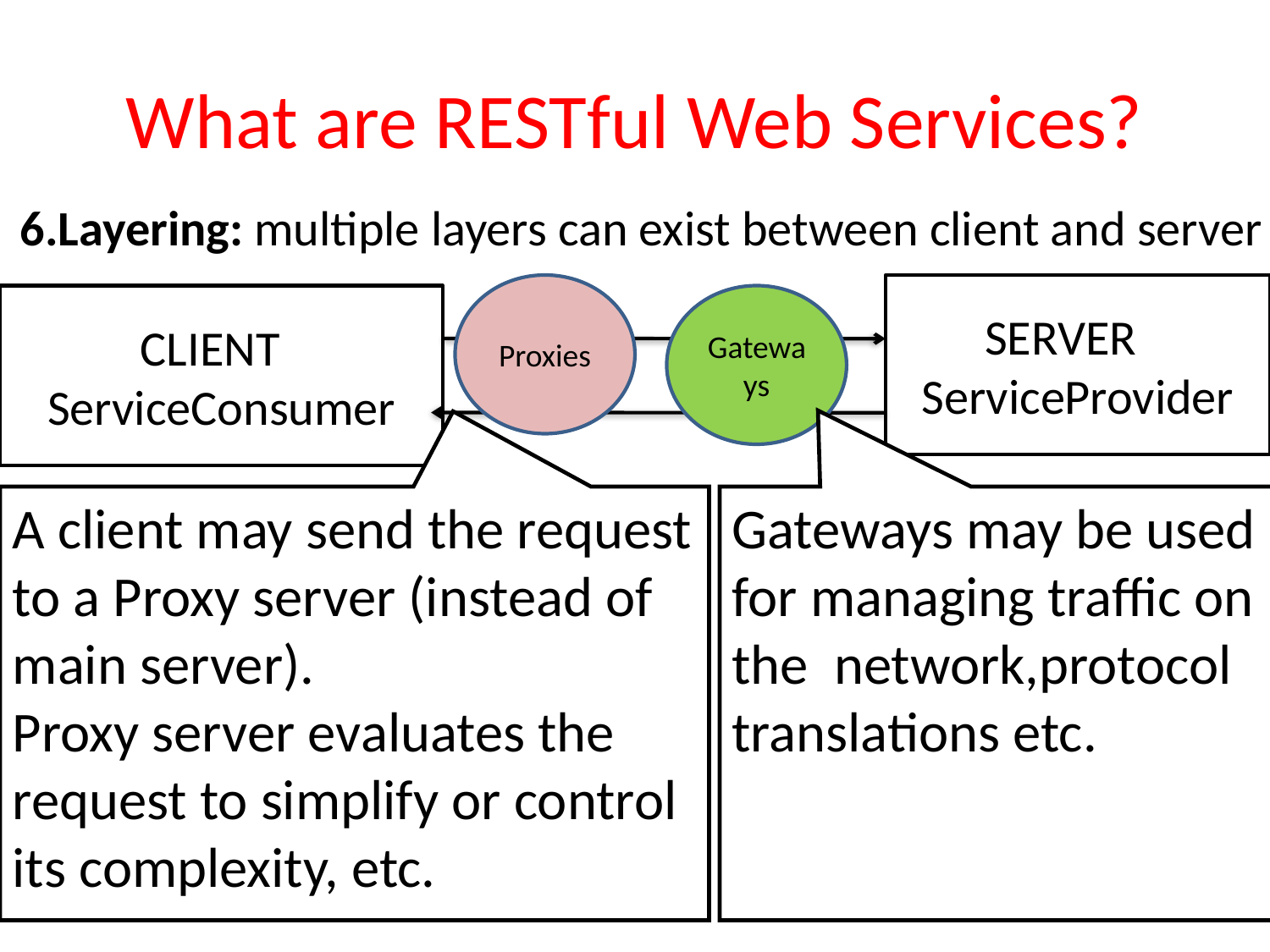

# What are RESTful Web Services?
6.Layering: multiple layers can exist between client and server
SERVER    ServiceProvider
CLIENT   ServiceConsumer
Proxies
Gateways
A client may send the request to a Proxy server (instead of main server).
Proxy server evaluates the request to simplify or control its complexity, etc.
Gateways may be used for managing traffic on the  network,protocol translations etc.